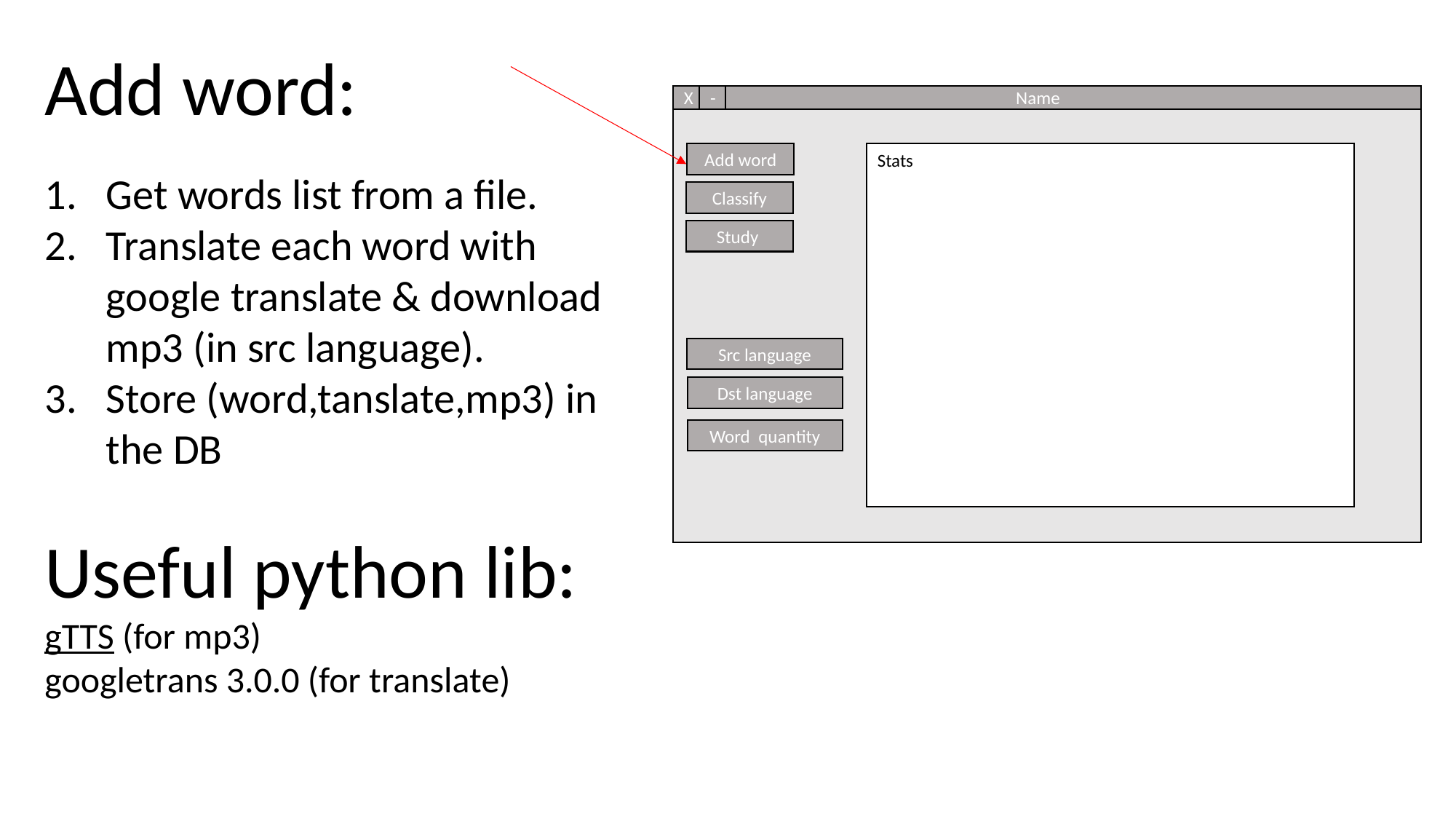

Add word:

Get words list from a file.
Translate each word with google translate & download mp3 (in src language).
Store (word,tanslate,mp3) in the DB

Useful python lib:
gTTS (for mp3)
googletrans 3.0.0 (for translate)

X

-
Name

Add word
Stats
Classify
Study
Src language
Dst language
Word  quantity